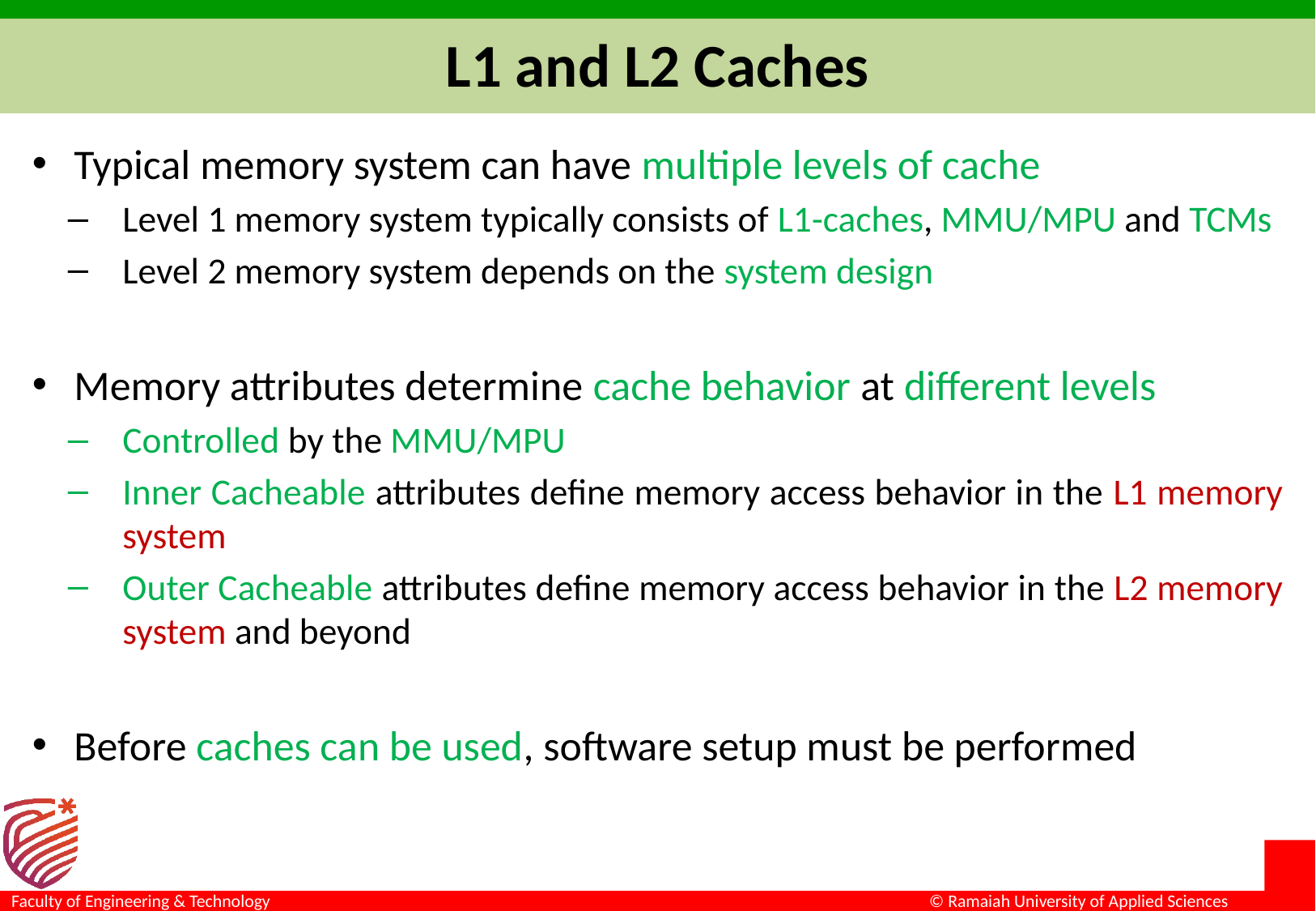

# L1 and L2 Caches
Typical memory system can have multiple levels of cache
Level 1 memory system typically consists of L1-caches, MMU/MPU and TCMs
Level 2 memory system depends on the system design

Memory attributes determine cache behavior at different levels
Controlled by the MMU/MPU
Inner Cacheable attributes define memory access behavior in the L1 memory system
Outer Cacheable attributes define memory access behavior in the L2 memory system and beyond

Before caches can be used, software setup must be performed